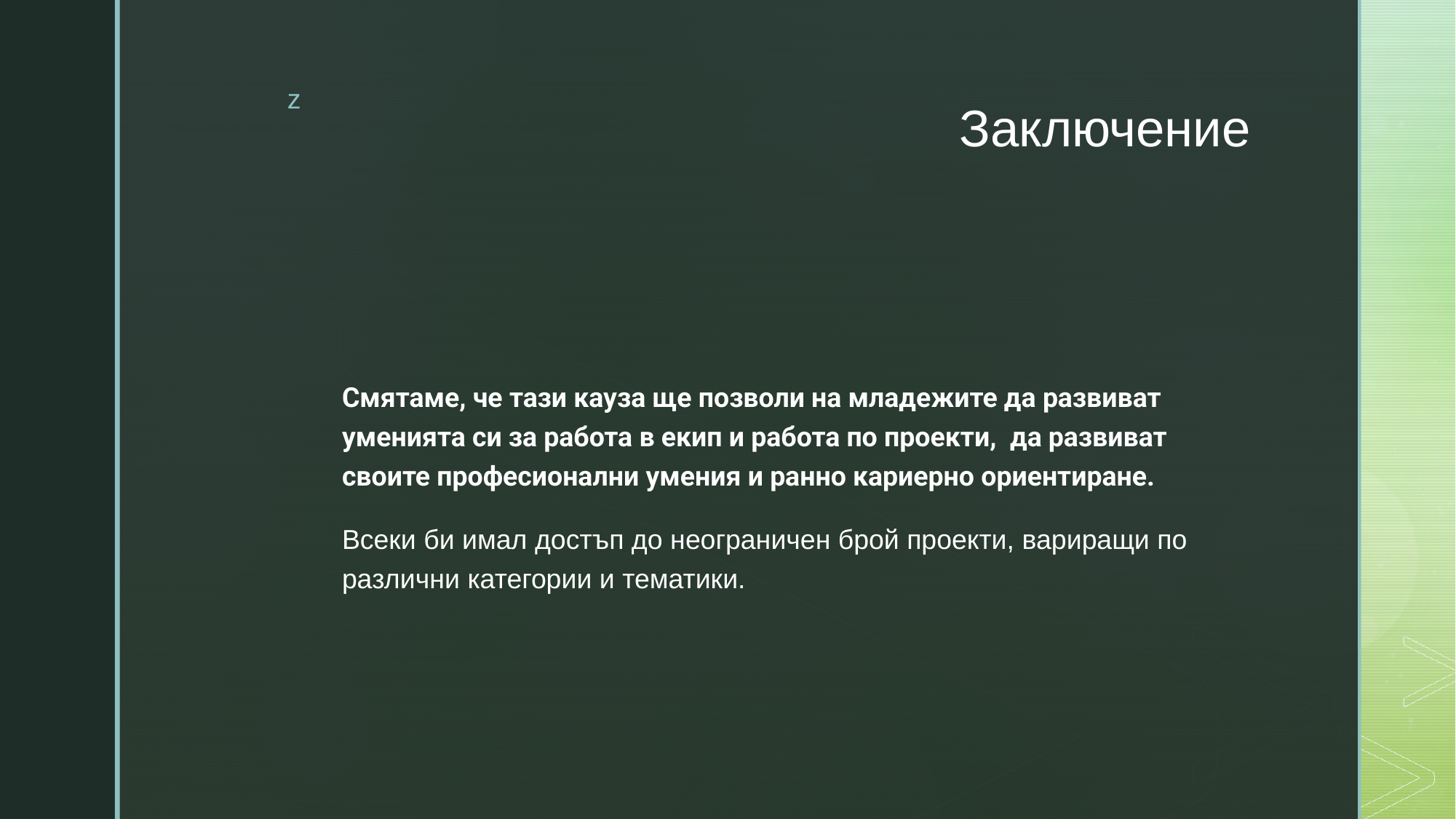

# Заключение
Смятаме, че тази кауза ще позволи на младежите да развиват уменията си за работа в екип и работа по проекти,  да развиват своите професионални умения и ранно кариерно ориентиране.
Всеки би имал достъп до неограничен брой проекти, вариращи по различни категории и тематики.